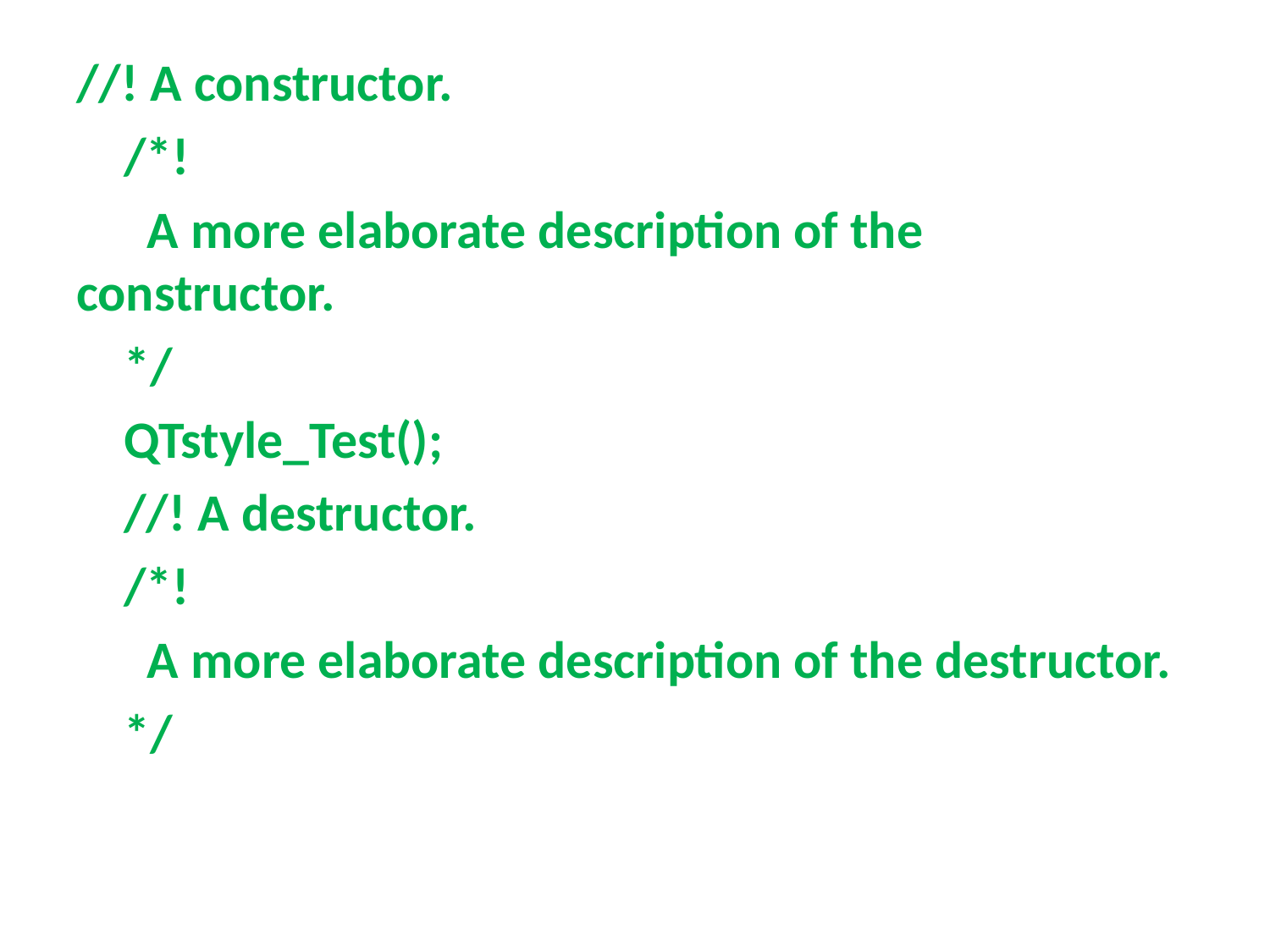

//! A constructor.
    /*!
      A more elaborate description of the constructor.
    */
    QTstyle_Test();
    //! A destructor.
    /*!
      A more elaborate description of the destructor.
    */